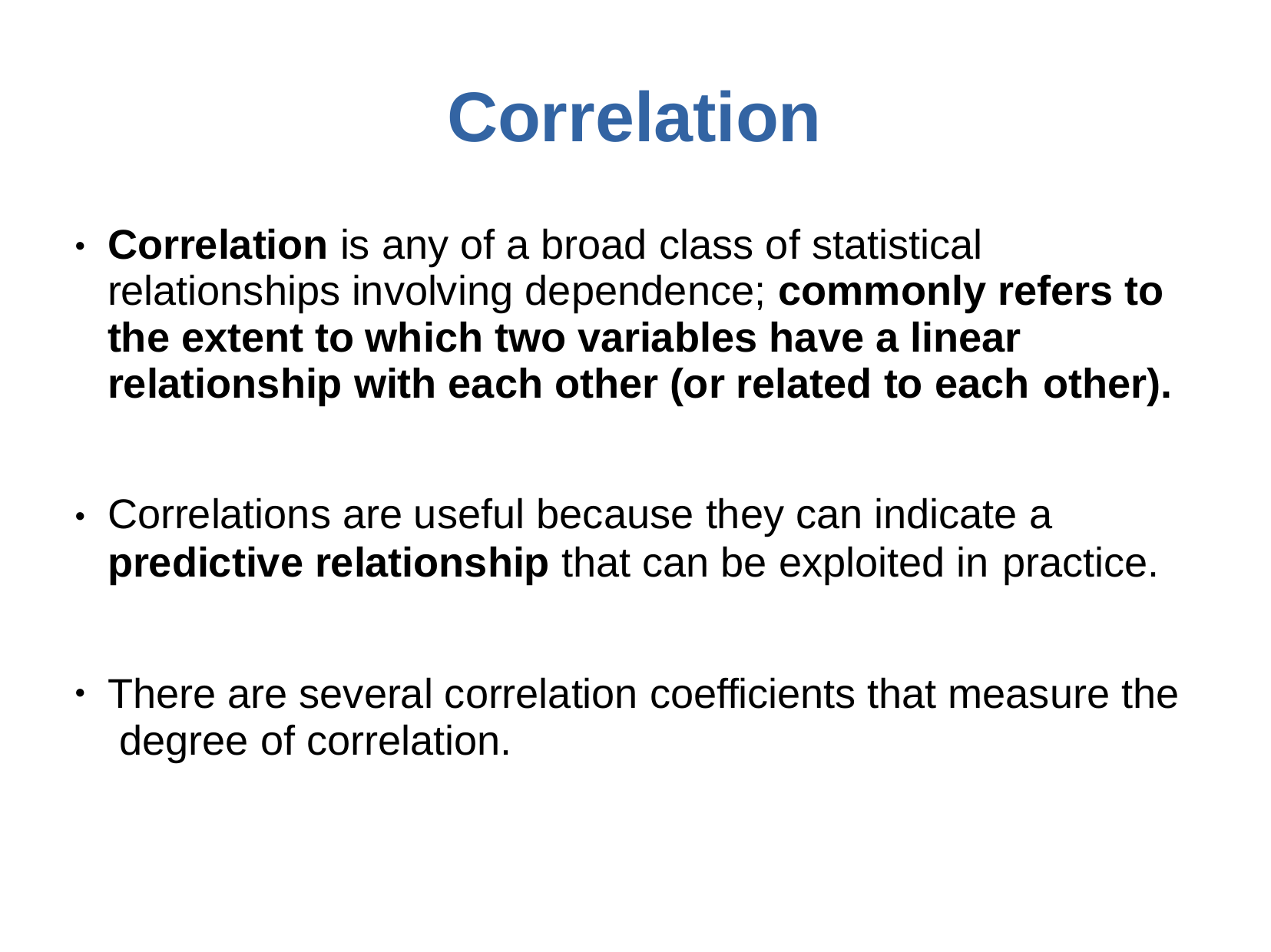

# Correlation
Correlation is any of a broad class of statistical  relationships involving dependence; commonly refers to  the extent to which two variables have a linear  relationship with each other (or related to each other).
●
Correlations are useful because they can indicate a
predictive relationship that can be exploited in practice.
●
There are several correlation coefficients that measure the  degree of correlation.
●